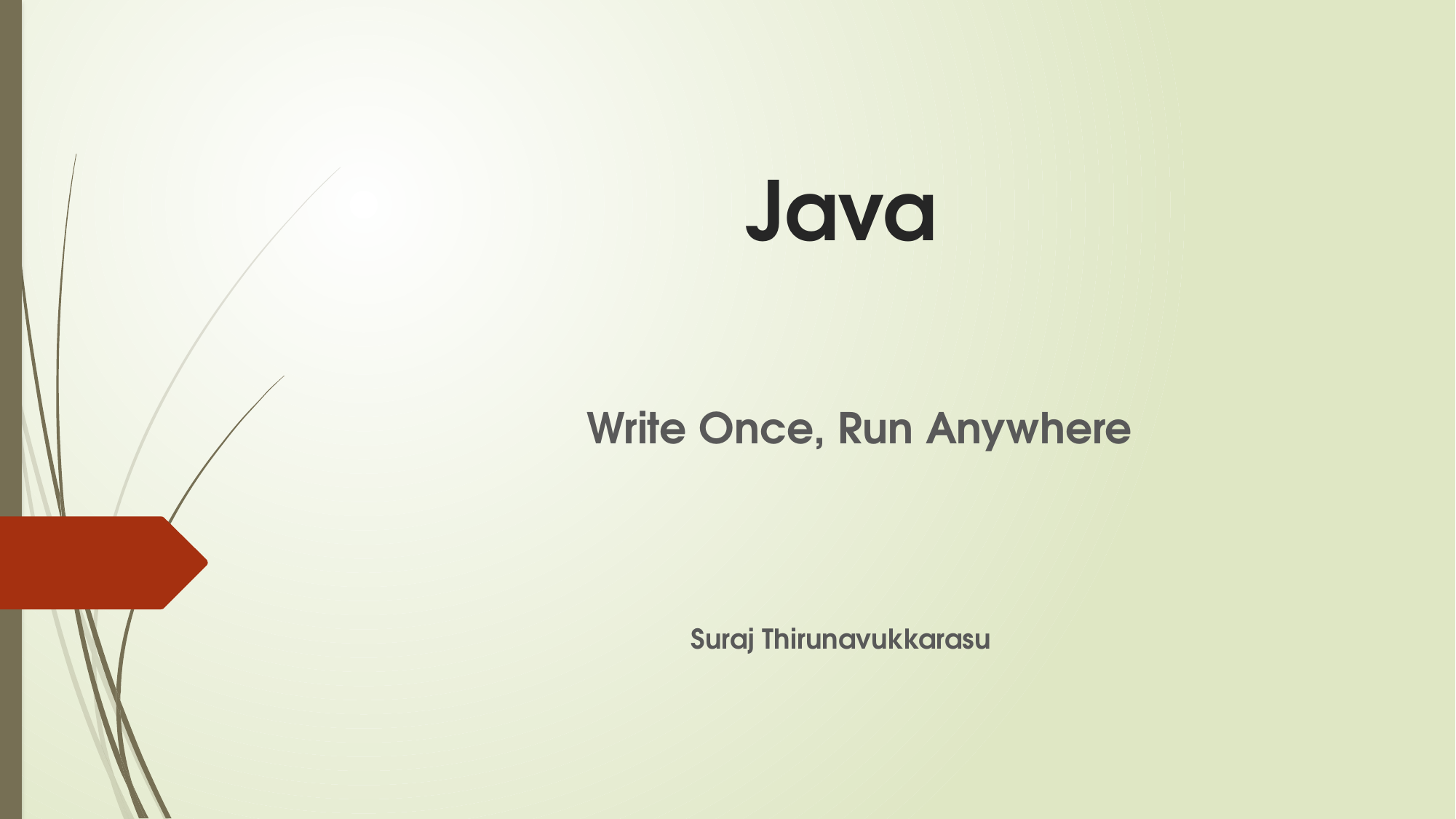

# Java
Write Once, Run Anywhere
Suraj Thirunavukkarasu